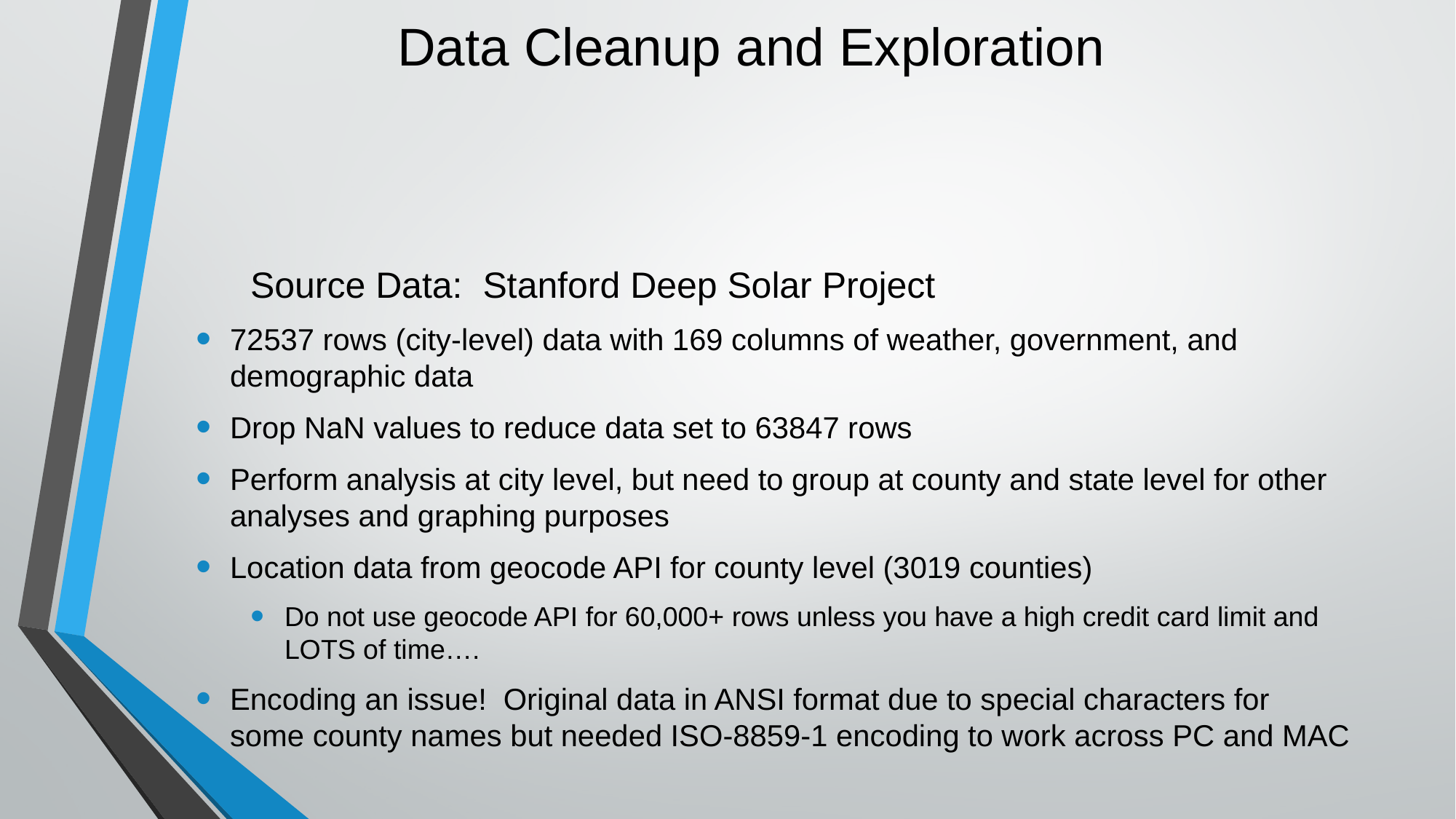

# Data Cleanup and Exploration
	Source Data:  Stanford Deep Solar Project
72537 rows (city-level) data with 169 columns of weather, government, and demographic data
Drop NaN values to reduce data set to 63847 rows
Perform analysis at city level, but need to group at county and state level for other analyses and graphing purposes
Location data from geocode API for county level (3019 counties)
Do not use geocode API for 60,000+ rows unless you have a high credit card limit and LOTS of time….
Encoding an issue!  Original data in ANSI format due to special characters for some county names but needed ISO-8859-1 encoding to work across PC and MAC